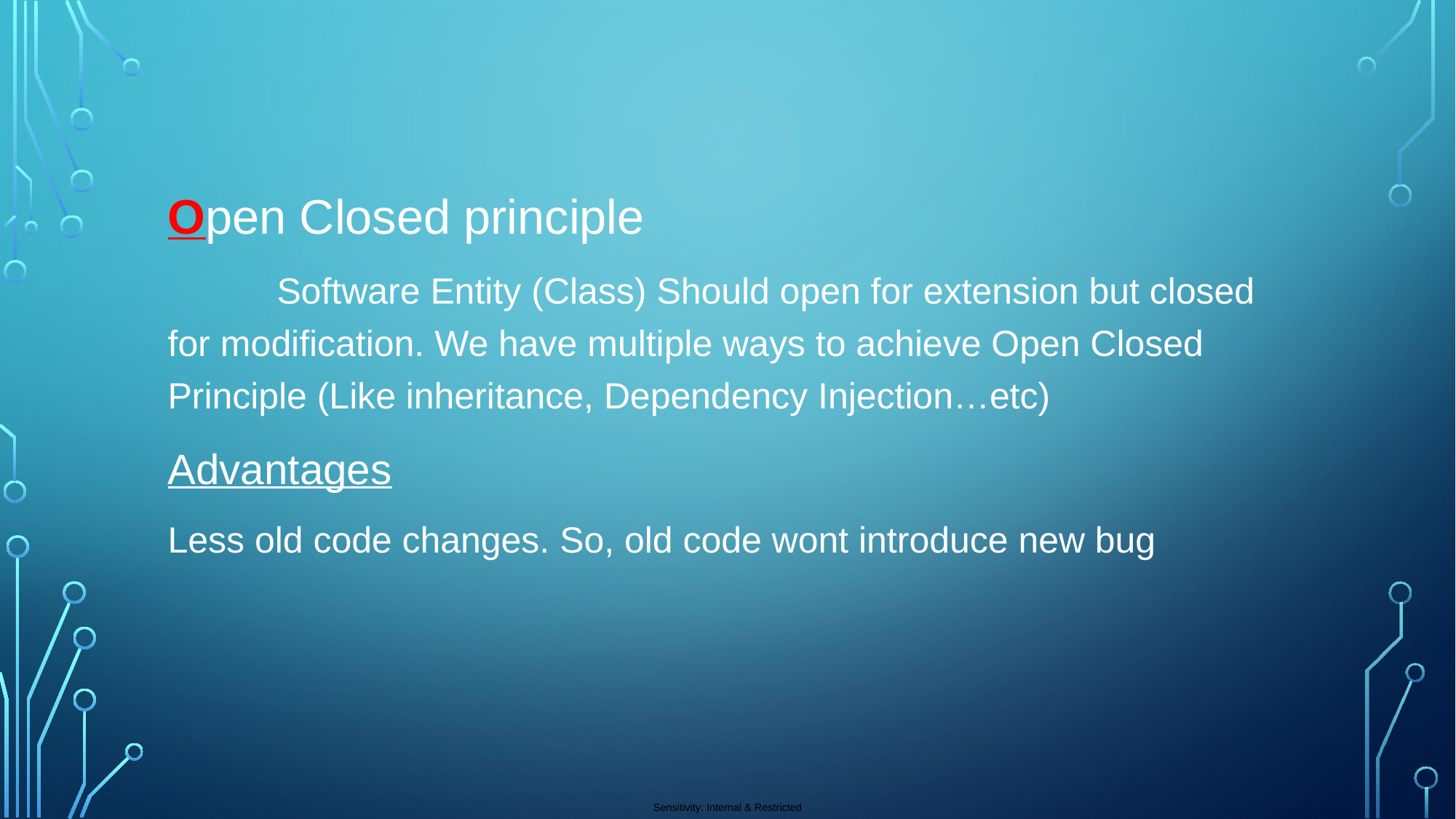

Open Closed principle
	Software Entity (Class) Should open for extension but closed for modification. We have multiple ways to achieve Open Closed Principle (Like inheritance, Dependency Injection…etc)
Advantages
Less old code changes. So, old code wont introduce new bug